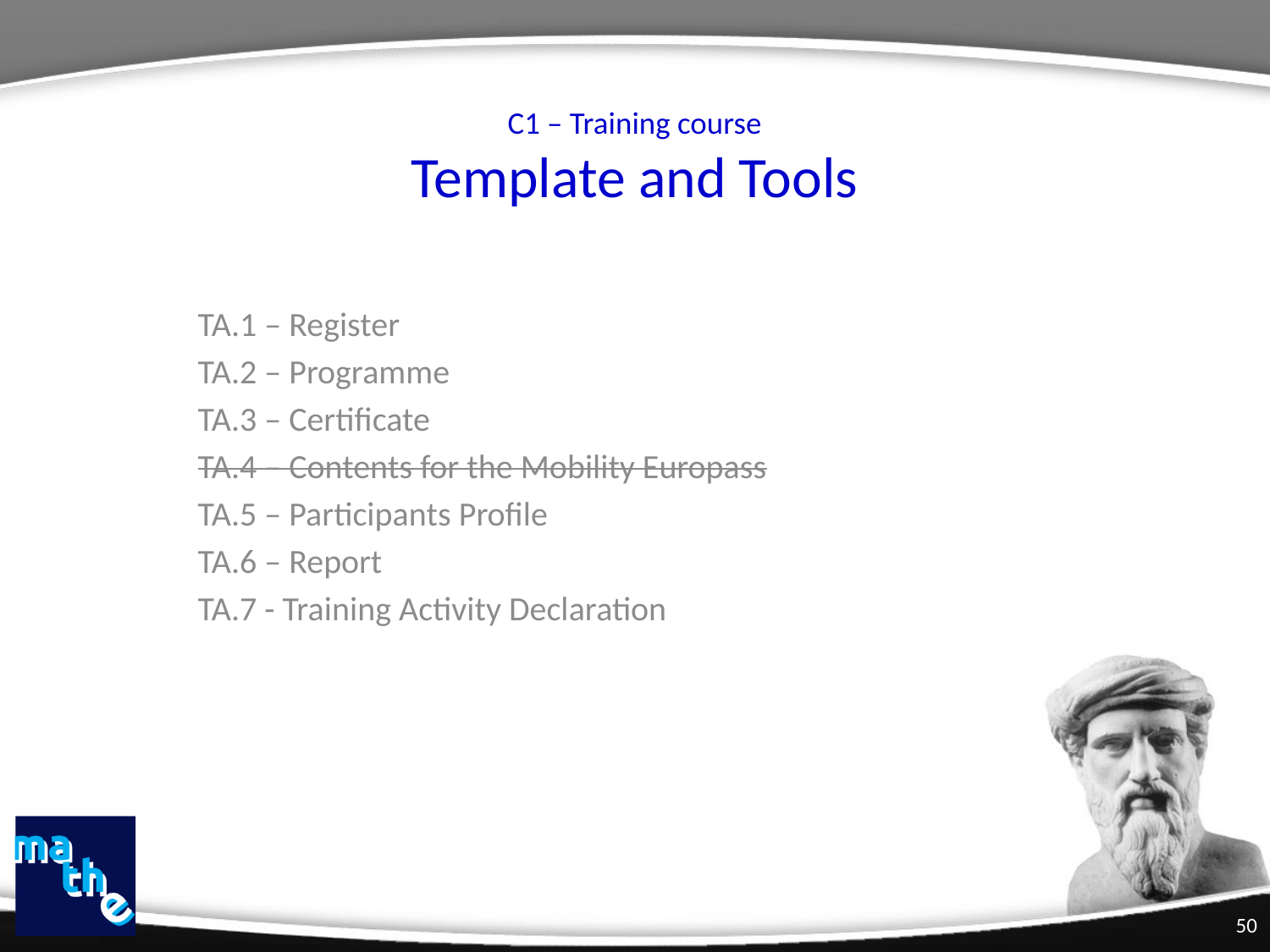

# C1 – Training course Template and Tools
TA.1 – Register
TA.2 – Programme
TA.3 – Certificate
TA.4 – Contents for the Mobility Europass
TA.5 – Participants Profile
TA.6 – Report
TA.7 - Training Activity Declaration